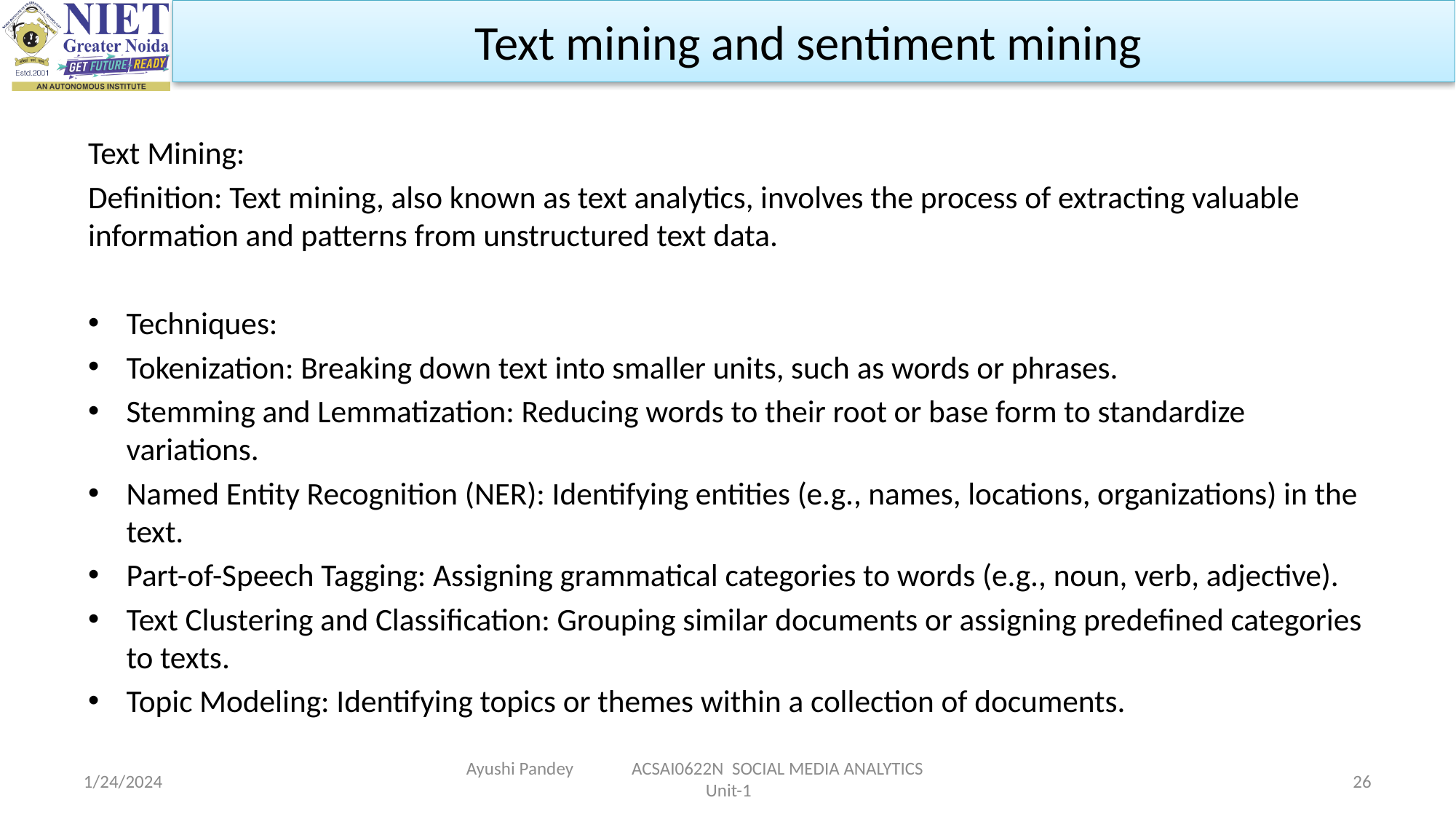

Text mining and sentiment mining
Text Mining:
Definition: Text mining, also known as text analytics, involves the process of extracting valuable information and patterns from unstructured text data.

Techniques:
Tokenization: Breaking down text into smaller units, such as words or phrases.
Stemming and Lemmatization: Reducing words to their root or base form to standardize variations.
Named Entity Recognition (NER): Identifying entities (e.g., names, locations, organizations) in the text.
Part-of-Speech Tagging: Assigning grammatical categories to words (e.g., noun, verb, adjective).
Text Clustering and Classification: Grouping similar documents or assigning predefined categories to texts.
Topic Modeling: Identifying topics or themes within a collection of documents.
Ayushi Pandey              ACSAI0622N  SOCIAL MEDIA ANALYTICS                 Unit-1
1/24/2024
26